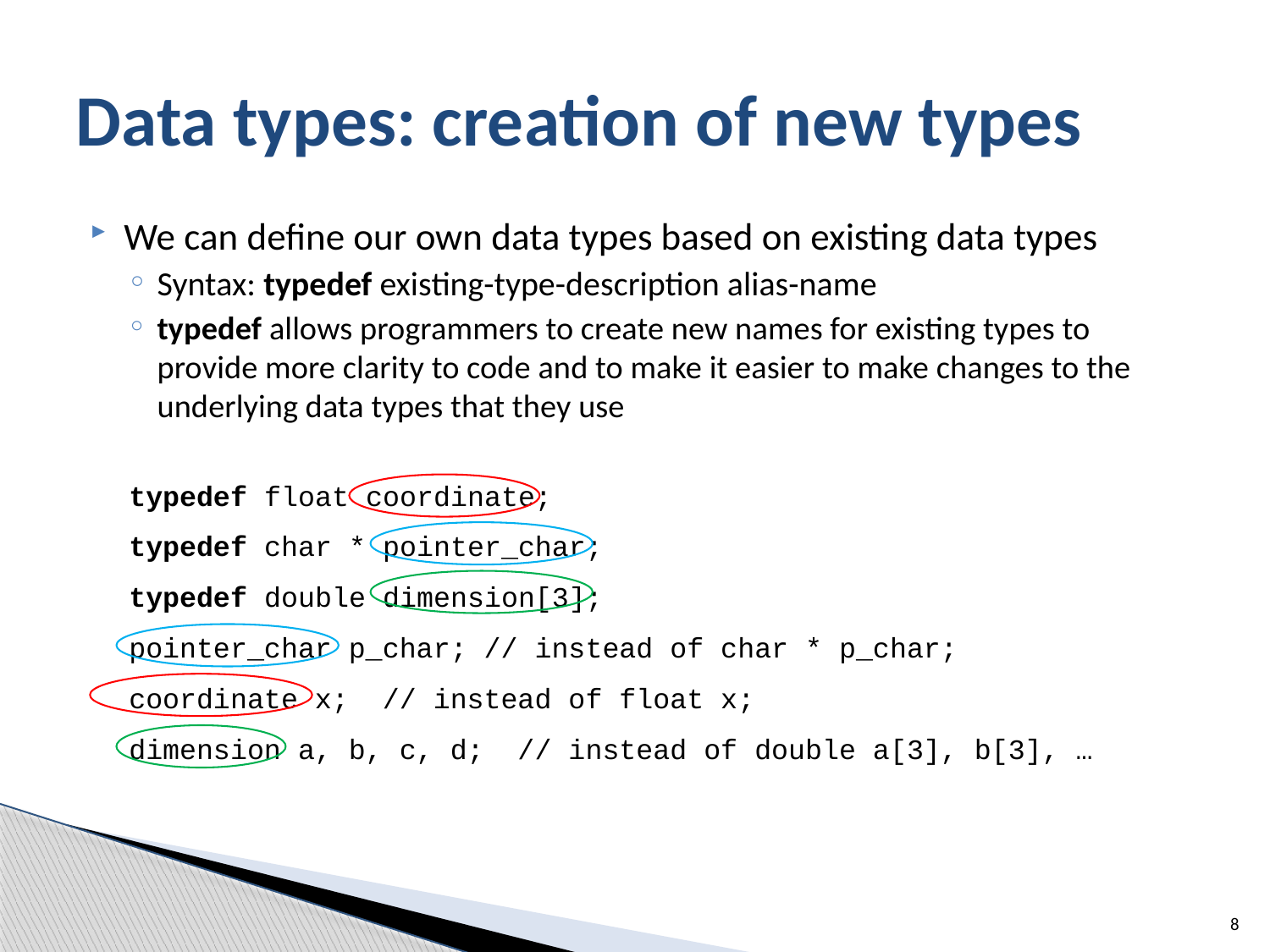

# Data types: creation of new types
We can define our own data types based on existing data types
Syntax: typedef existing-type-description alias-name
typedef allows programmers to create new names for existing types to provide more clarity to code and to make it easier to make changes to the underlying data types that they use

typedef float coordinate;
typedef char * pointer_char;
typedef double dimension[3];
pointer_char p_char; // instead of char * p_char;
coordinate x;  // instead of float x;
dimension a, b, c, d;  // instead of double a[3], b[3], …

8